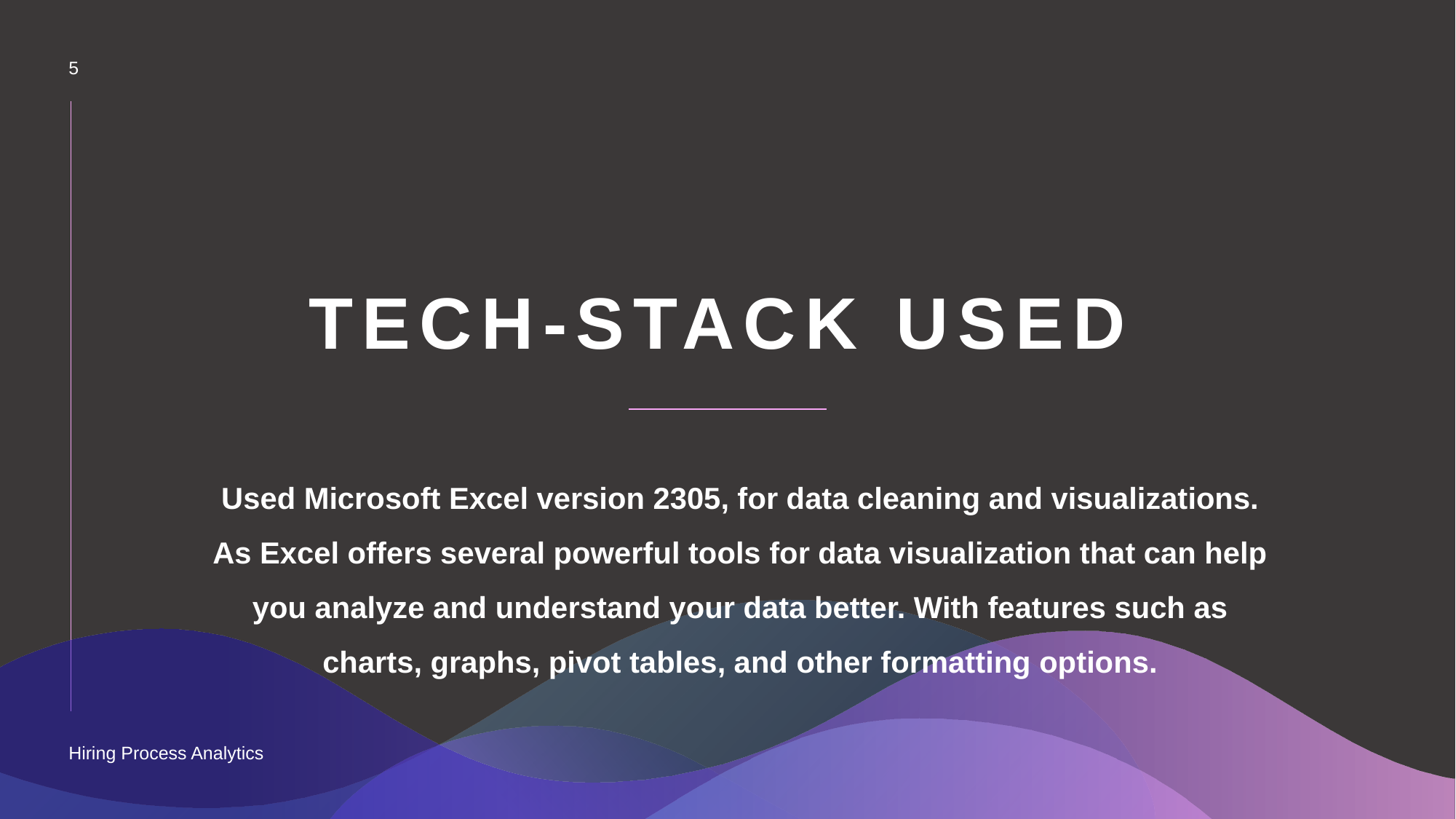

5
# TECH-STACK USED
Used Microsoft Excel version 2305, for data cleaning and visualizations. As Excel offers several powerful tools for data visualization that can help you analyze and understand your data better. With features such as charts, graphs, pivot tables, and other formatting options.
Hiring Process Analytics